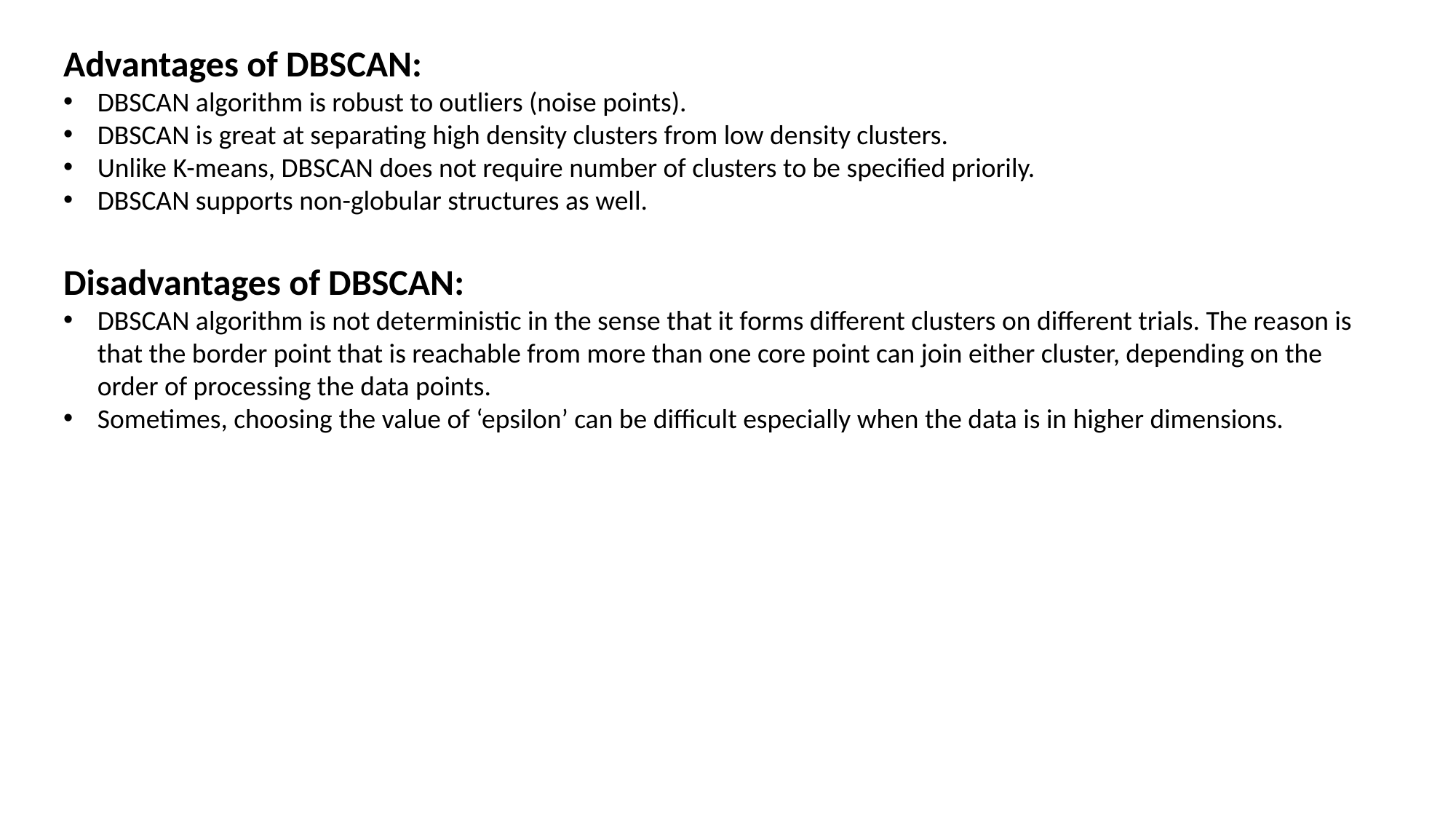

Advantages of DBSCAN:
DBSCAN algorithm is robust to outliers (noise points).
DBSCAN is great at separating high density clusters from low density clusters.
Unlike K-means, DBSCAN does not require number of clusters to be specified priorily.
DBSCAN supports non-globular structures as well.

Disadvantages of DBSCAN:
DBSCAN algorithm is not deterministic in the sense that it forms different clusters on different trials. The reason is that the border point that is reachable from more than one core point can join either cluster, depending on the order of processing the data points.
Sometimes, choosing the value of ‘epsilon’ can be difficult especially when the data is in higher dimensions.